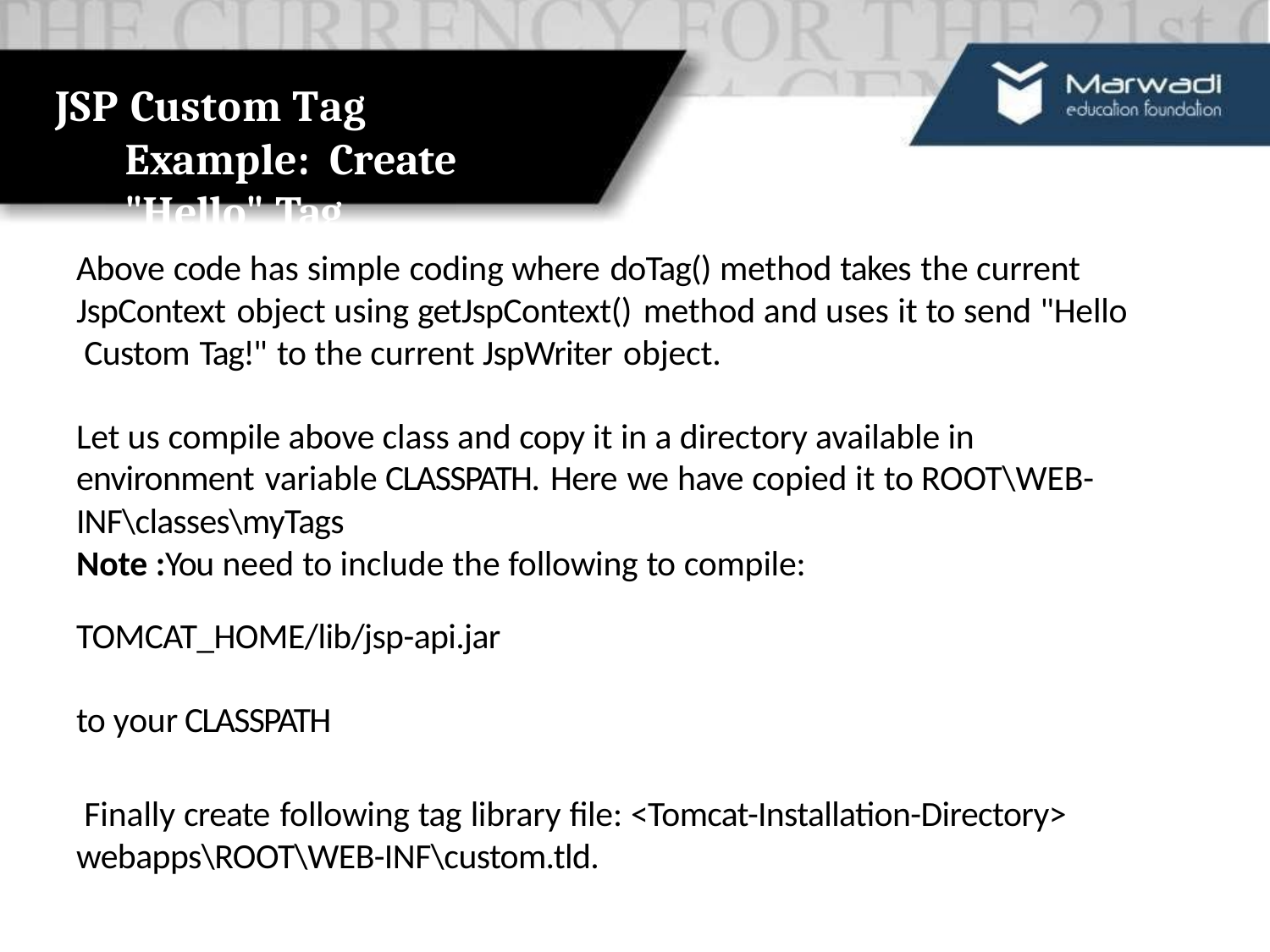

# JSP Custom Tag Example:  Create "Hello" Tag
Above code has simple coding where doTag() method takes the current  JspContext object using getJspContext() method and uses it to send "Hello  Custom Tag!" to the current JspWriter object.

Let us compile above class and copy it in a directory available in  environment variable CLASSPATH. Here we have copied it to ROOT\WEB-  INF\classes\myTags
Note :You need to include the following to compile:
TOMCAT_HOME/lib/jsp-api.jar

to your CLASSPATH

Finally create following tag library file: <Tomcat-Installation-Directory>
webapps\ROOT\WEB-INF\custom.tld.